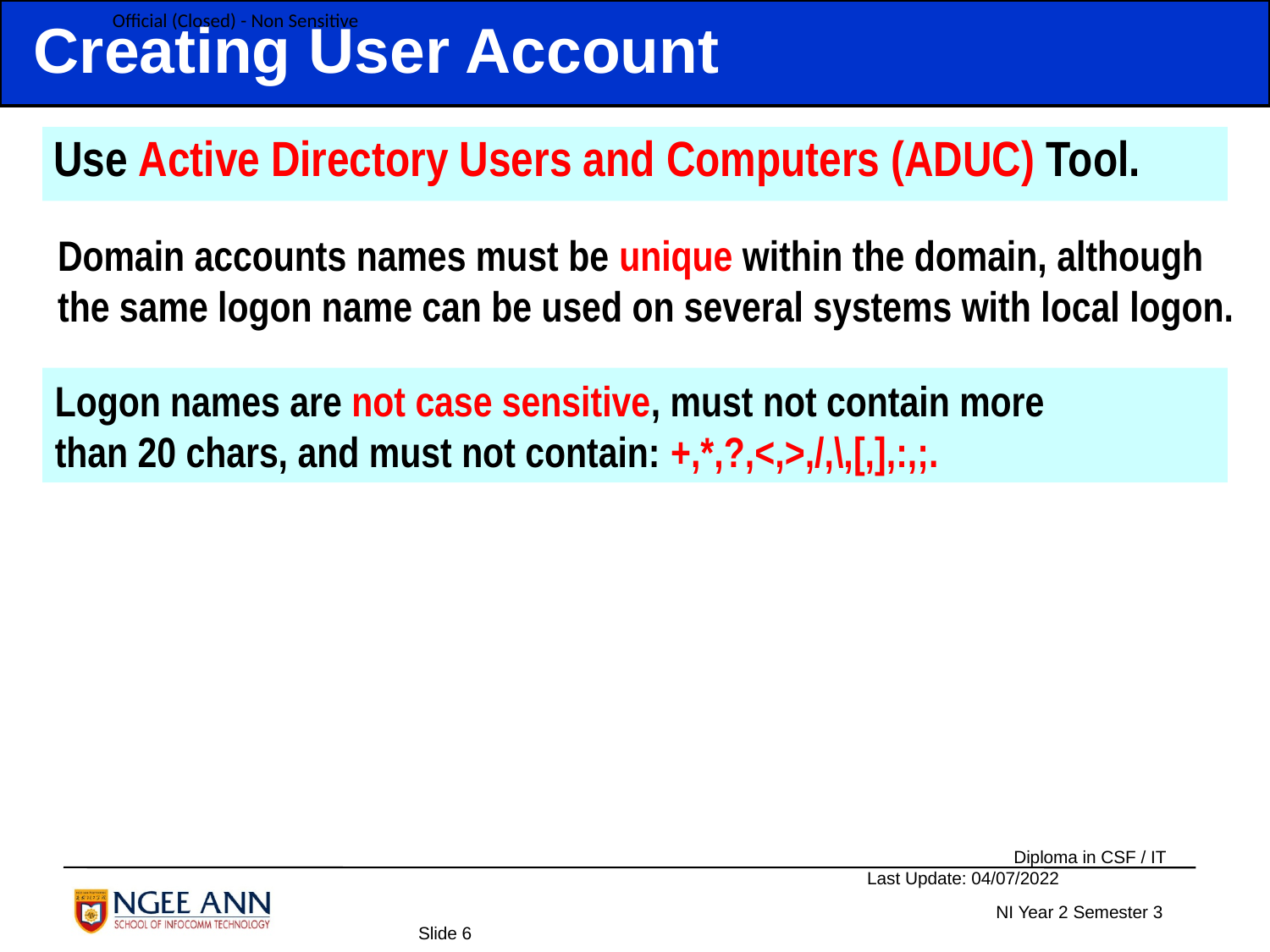

Creating User Account
 Use Active Directory Users and Computers (ADUC) Tool.
Domain accounts names must be unique within the domain, although the same logon name can be used on several systems with local logon.
Logon names are not case sensitive, must not contain more
than 20 chars, and must not contain: +,*,?,<,>,/,\,[,],:,;.